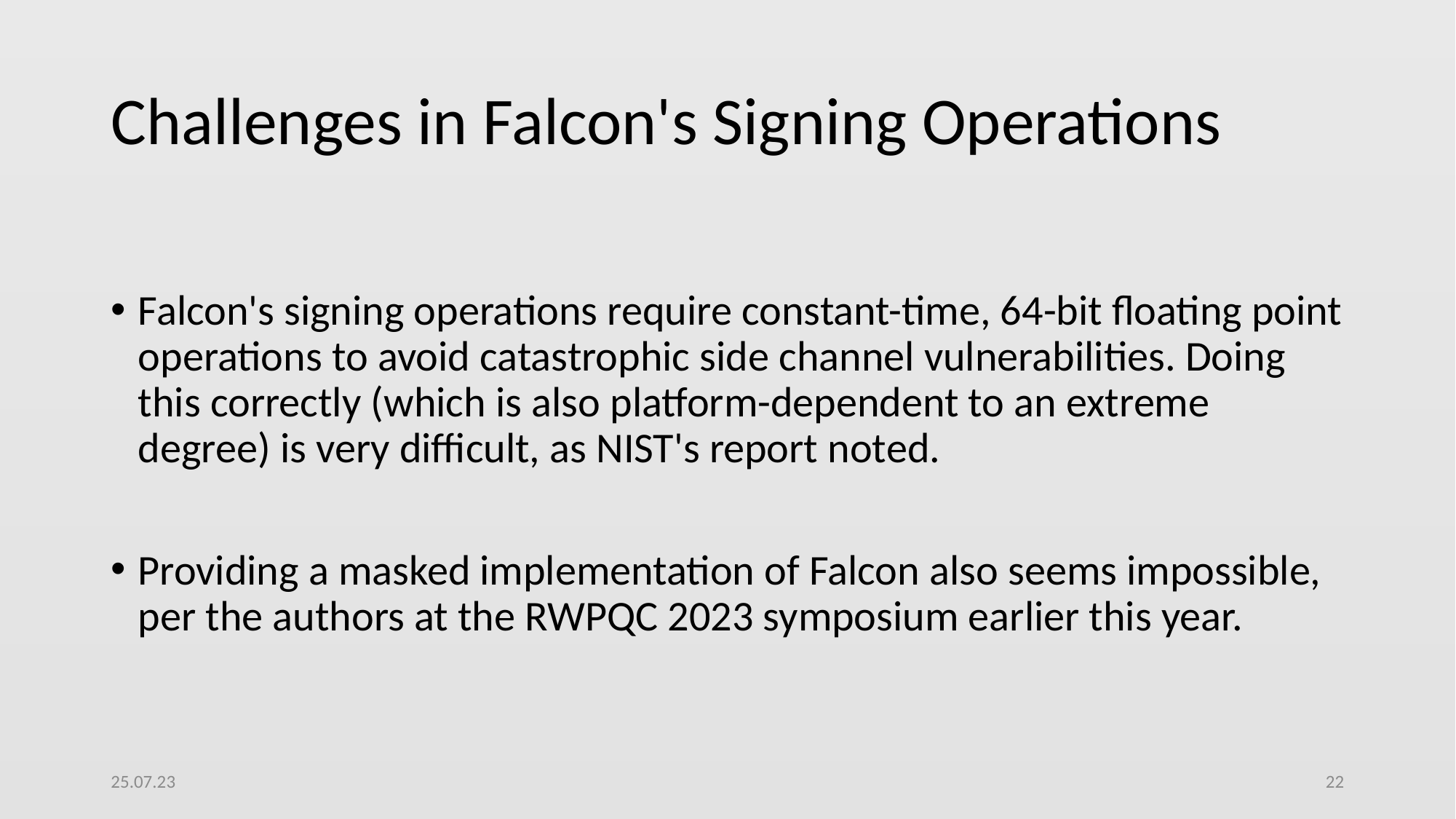

# Challenges in Falcon's Signing Operations
Falcon's signing operations require constant-time, 64-bit floating point operations to avoid catastrophic side channel vulnerabilities. Doing this correctly (which is also platform-dependent to an extreme degree) is very difficult, as NIST's report noted.

Providing a masked implementation of Falcon also seems impossible, per the authors at the RWPQC 2023 symposium earlier this year.

25.07.23
22